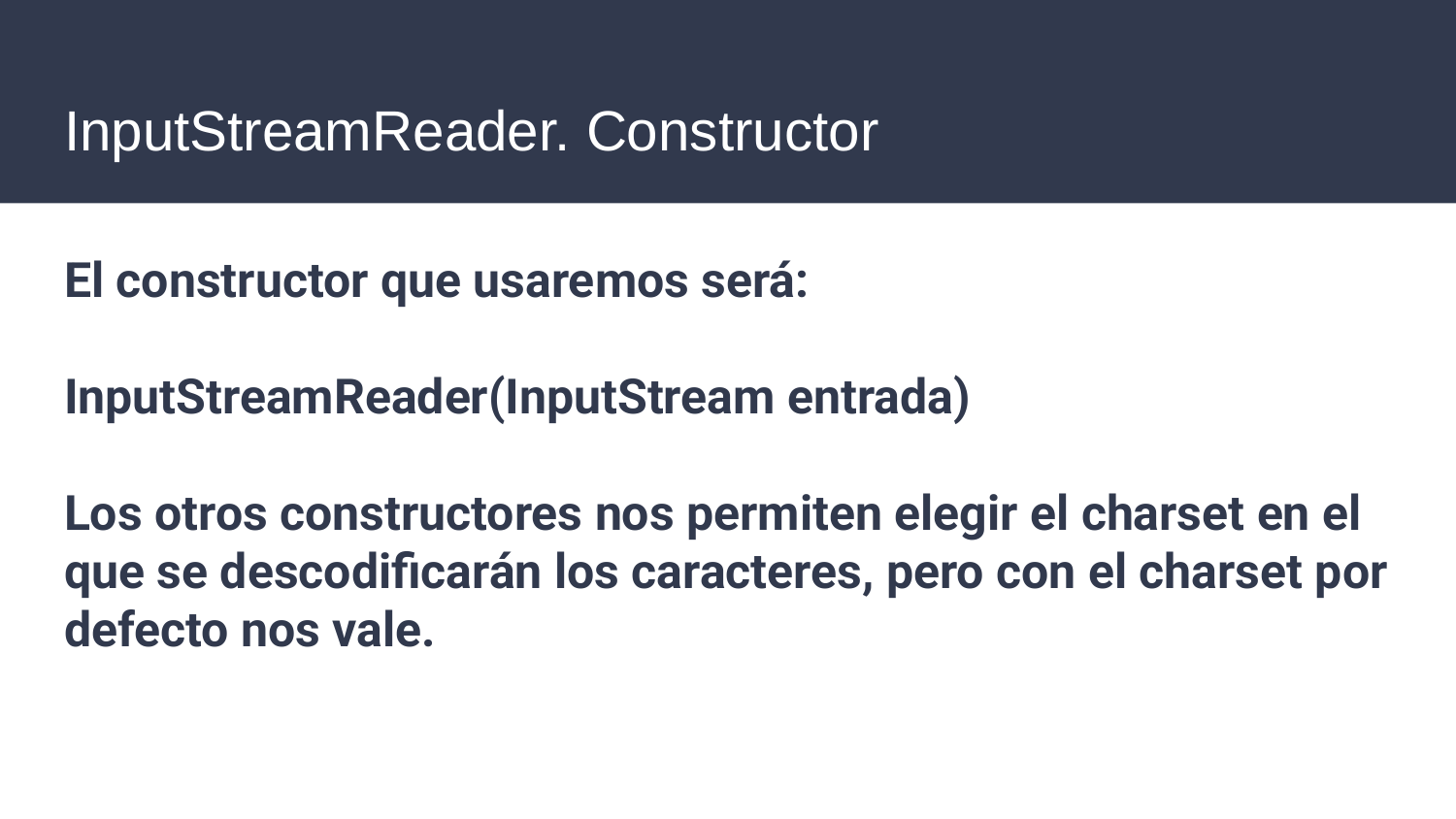

# InputStreamReader. Constructor
El constructor que usaremos será:

InputStreamReader(InputStream entrada)

Los otros constructores nos permiten elegir el charset en el que se descodificarán los caracteres, pero con el charset por defecto nos vale.